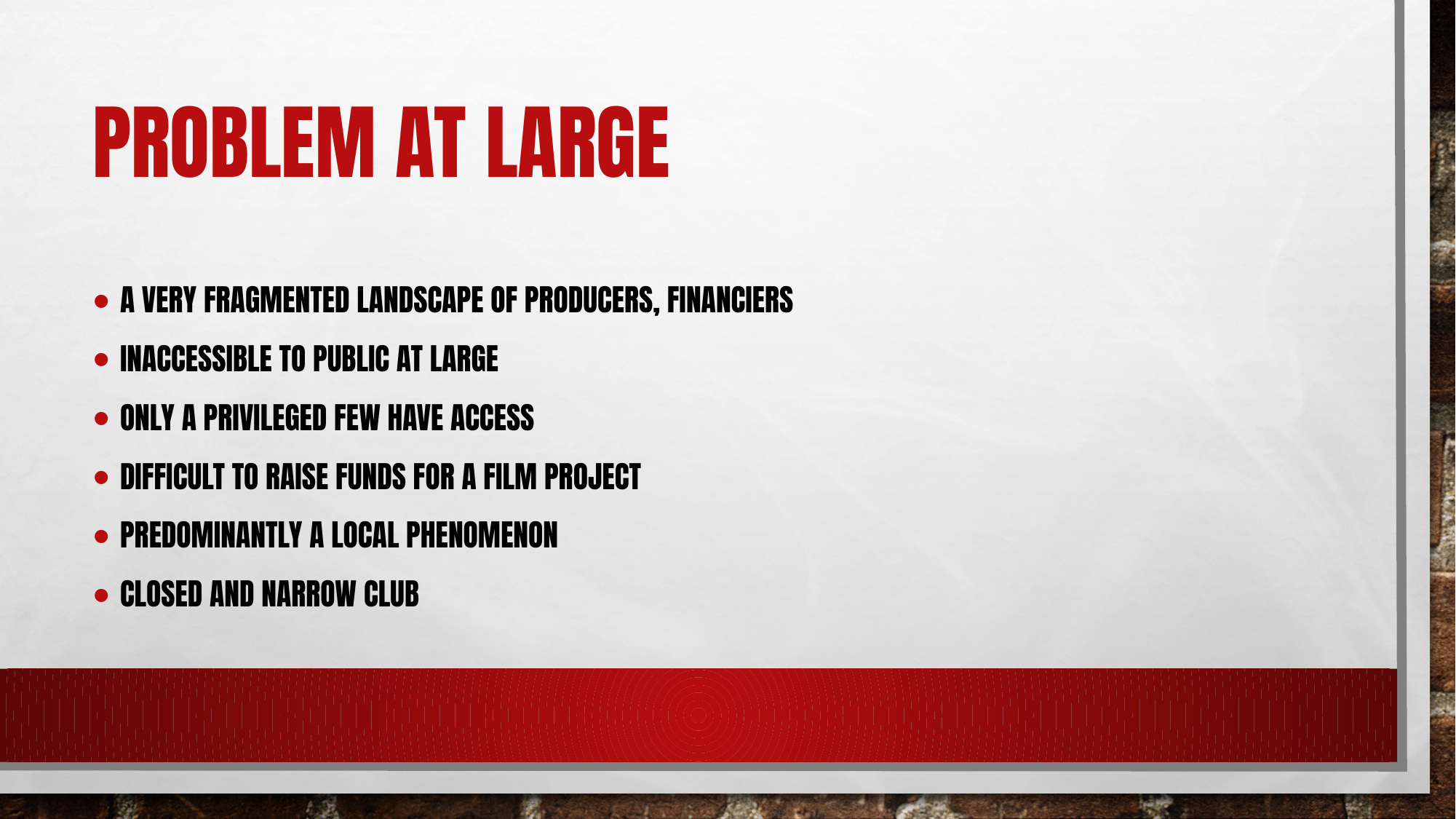

# Problem at large
A very fragmented landscape of producers, financiers
Inaccessible to public at large
Only A privileged few have access
Difficult to raise funds for a film project
Predominantly a local phenomenon
Closed and narrow club